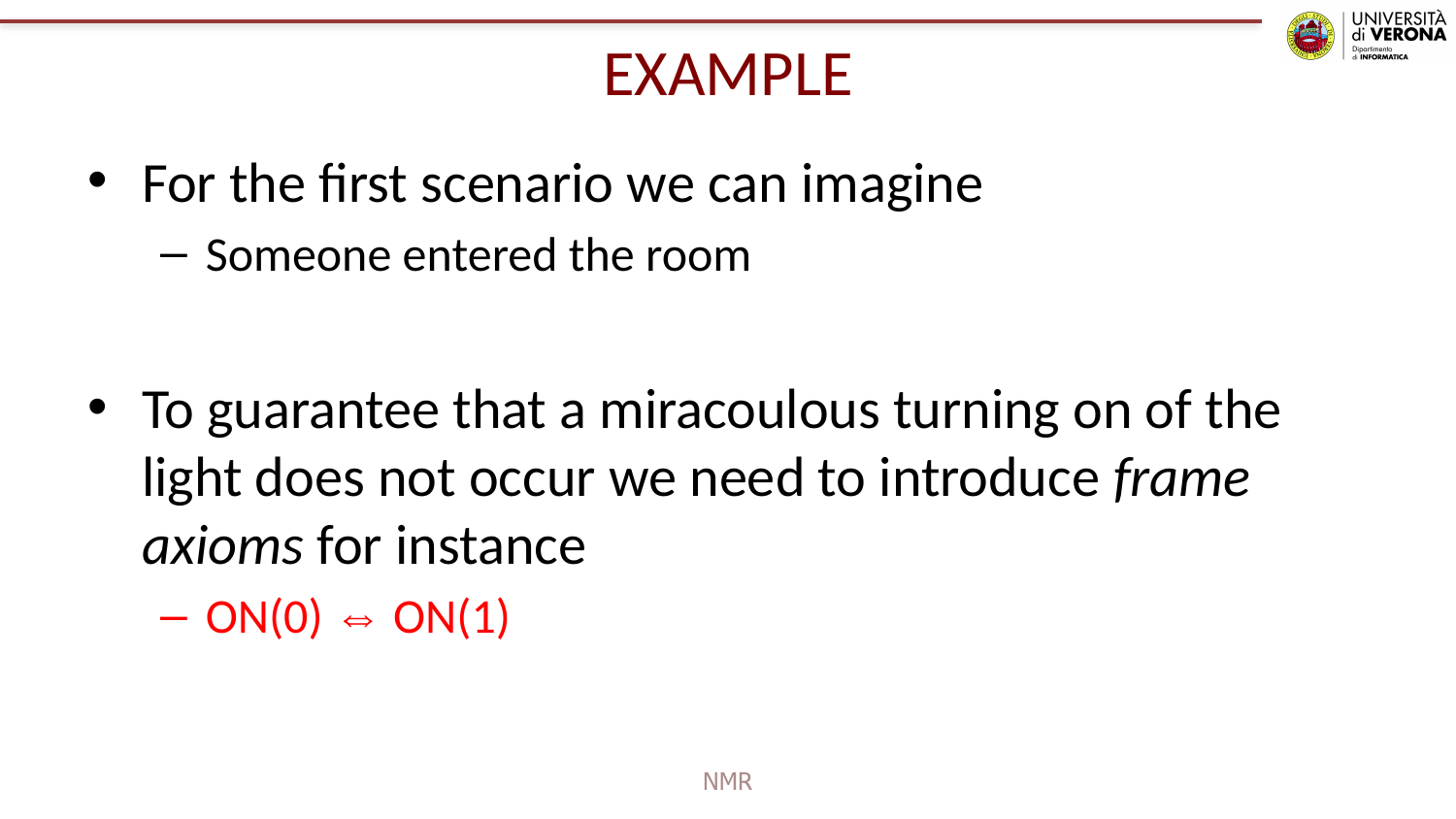

# EXAMPLE
For the first scenario we can imagine
Someone entered the room

To guarantee that a miracoulous turning on of the light does not occur we need to introduce frame axioms for instance
ON(0) ⇔ ON(1)
NMR